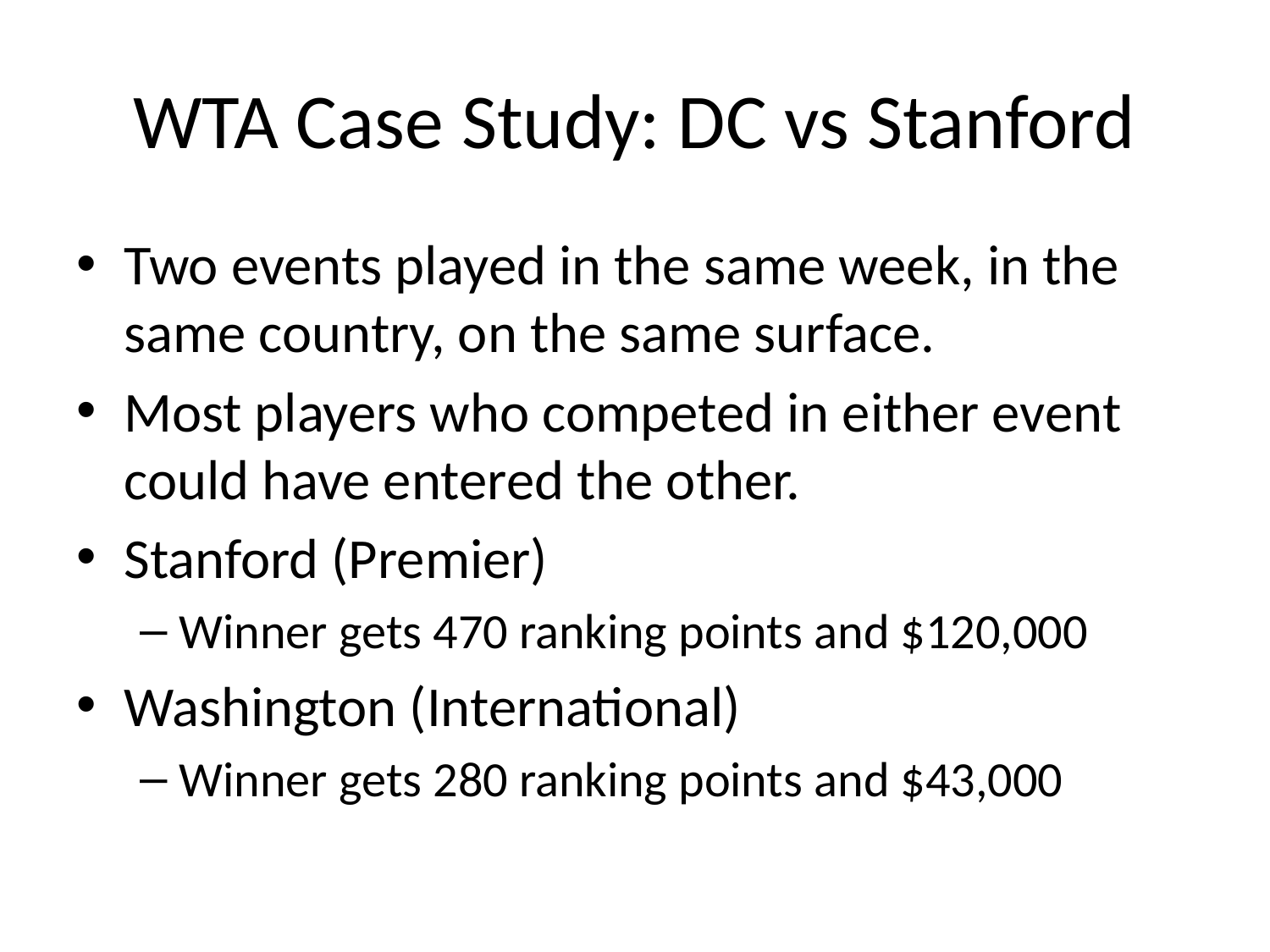

# WTA Case Study: DC vs Stanford
Two events played in the same week, in the same country, on the same surface.
Most players who competed in either event could have entered the other.
Stanford (Premier)
Winner gets 470 ranking points and $120,000
Washington (International)
Winner gets 280 ranking points and $43,000